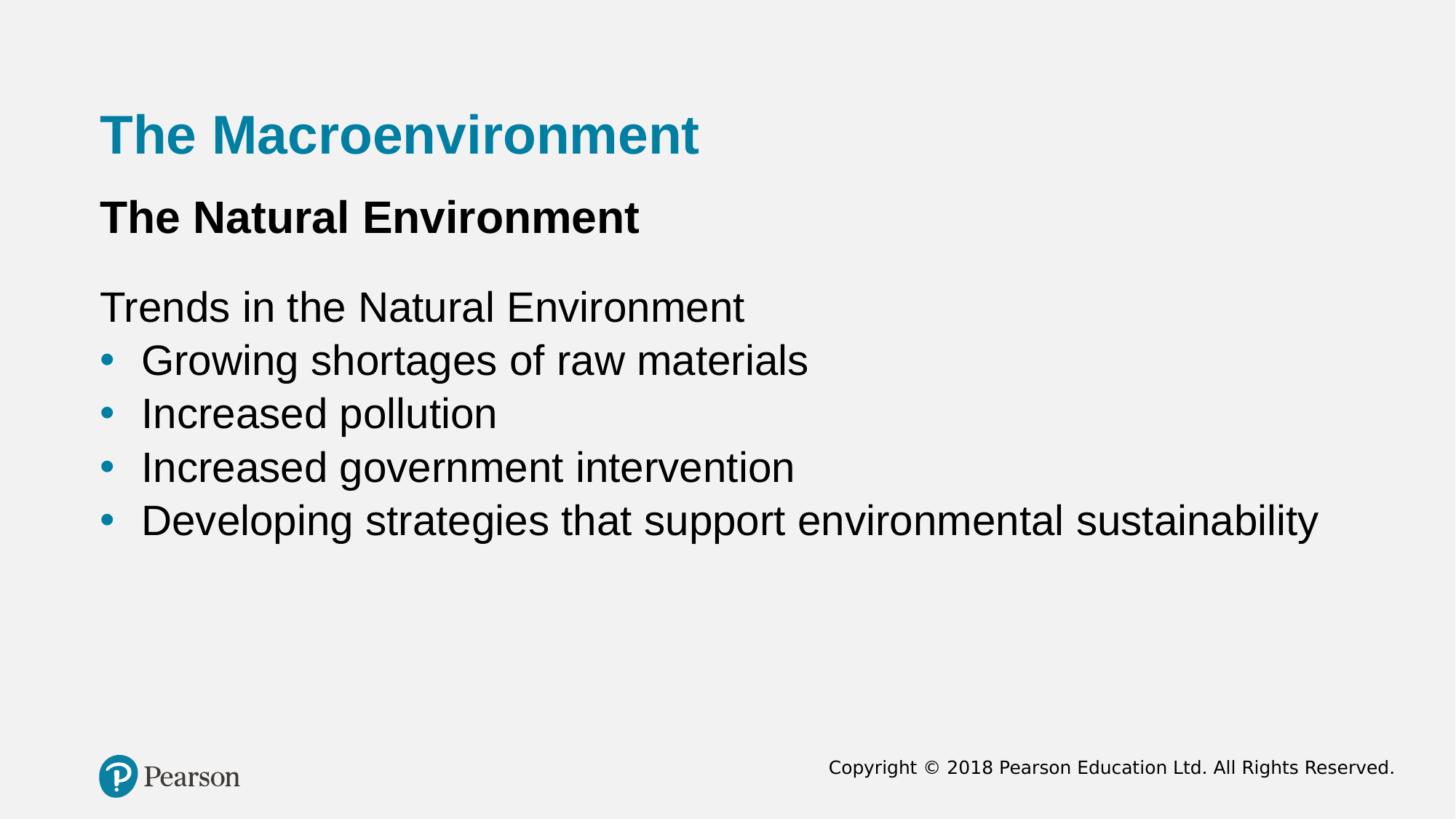

# The Macroenvironment
The Natural Environment

Trends in the Natural Environment
Growing shortages of raw materials
Increased pollution
Increased government intervention
Developing strategies that support environmental sustainability